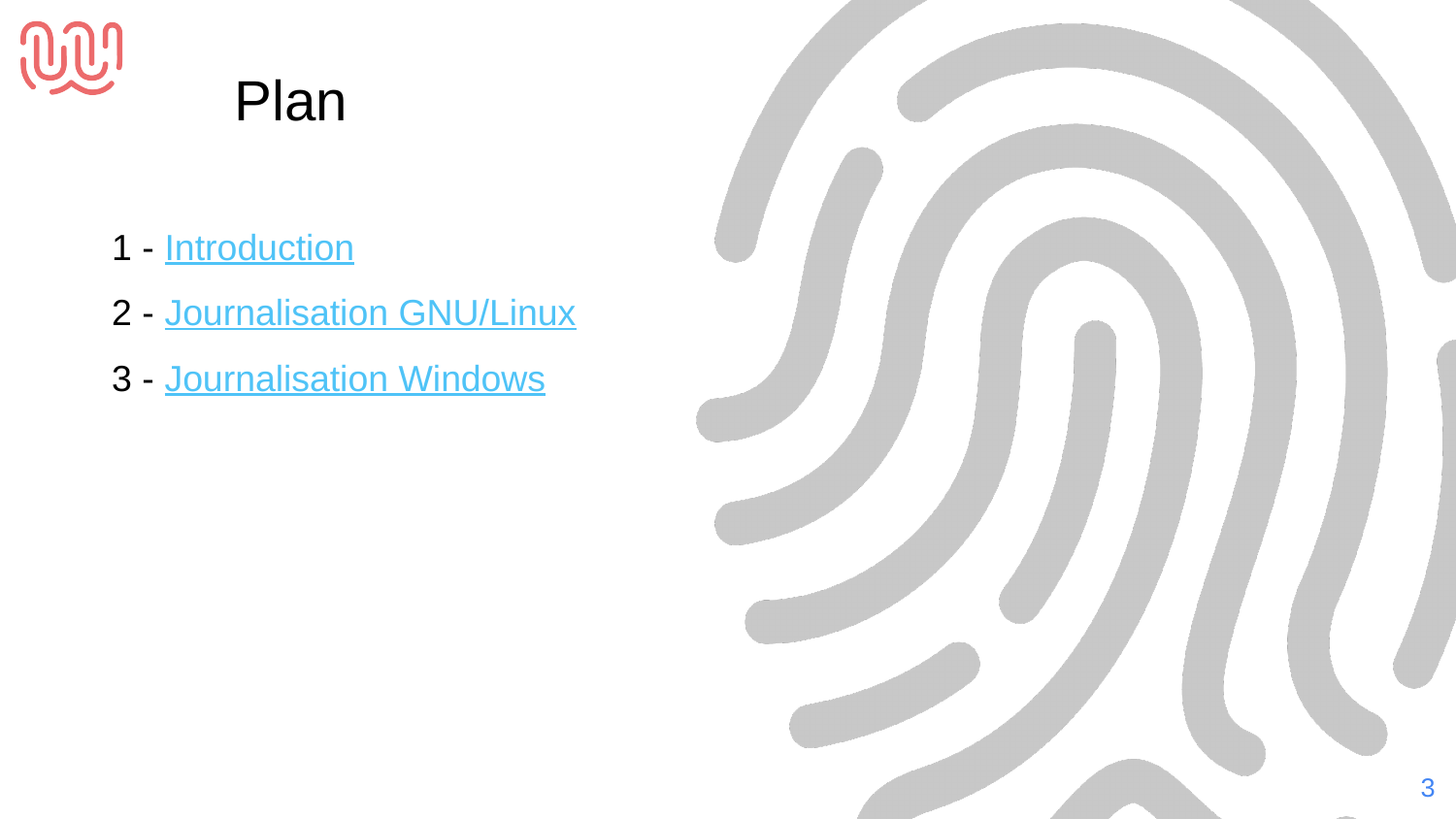

Plan
1 - Introduction
2 - Journalisation GNU/Linux
3 - Journalisation Windows
3